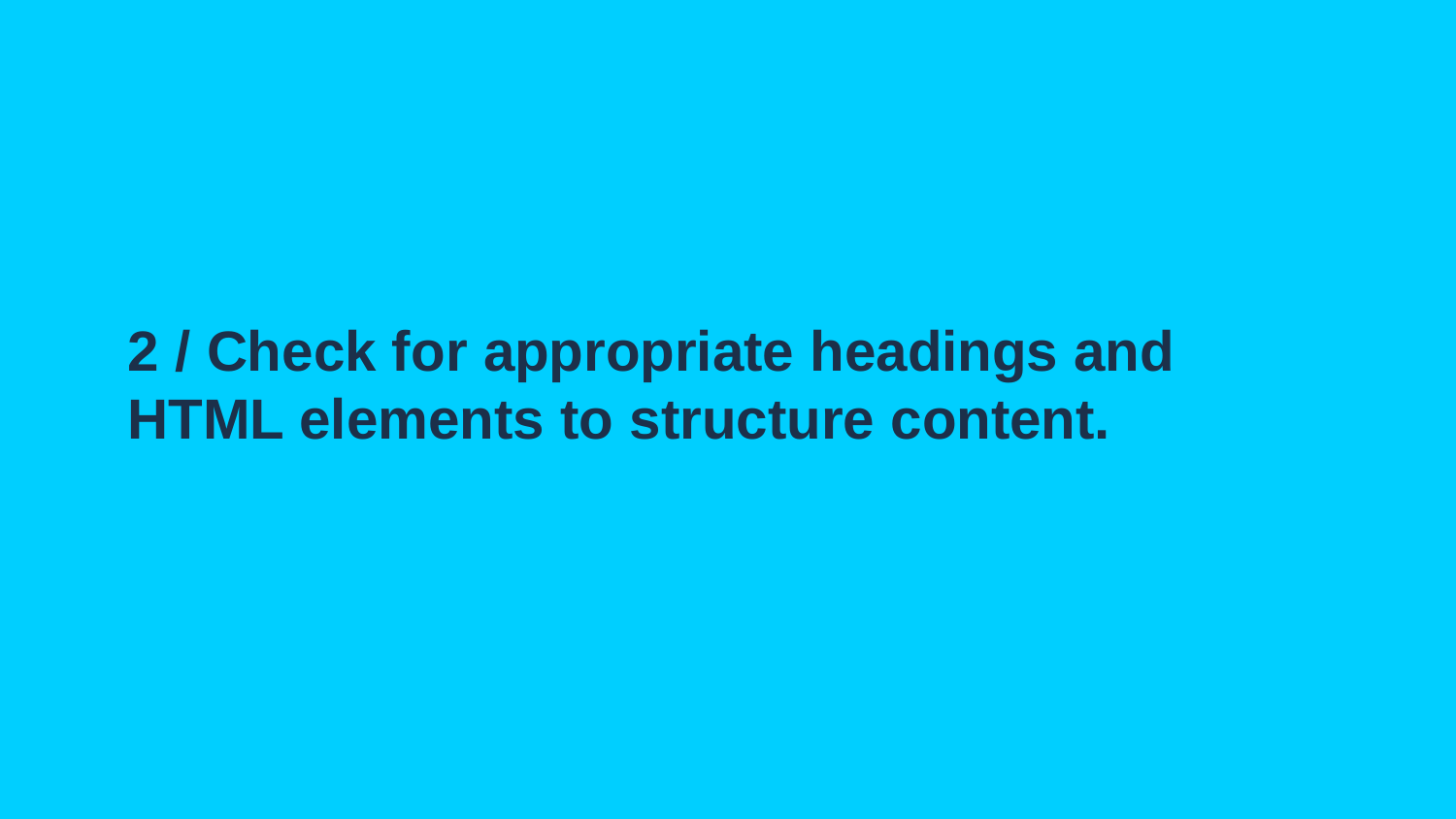

# 2 / Check for appropriate headings and HTML elements to structure content.